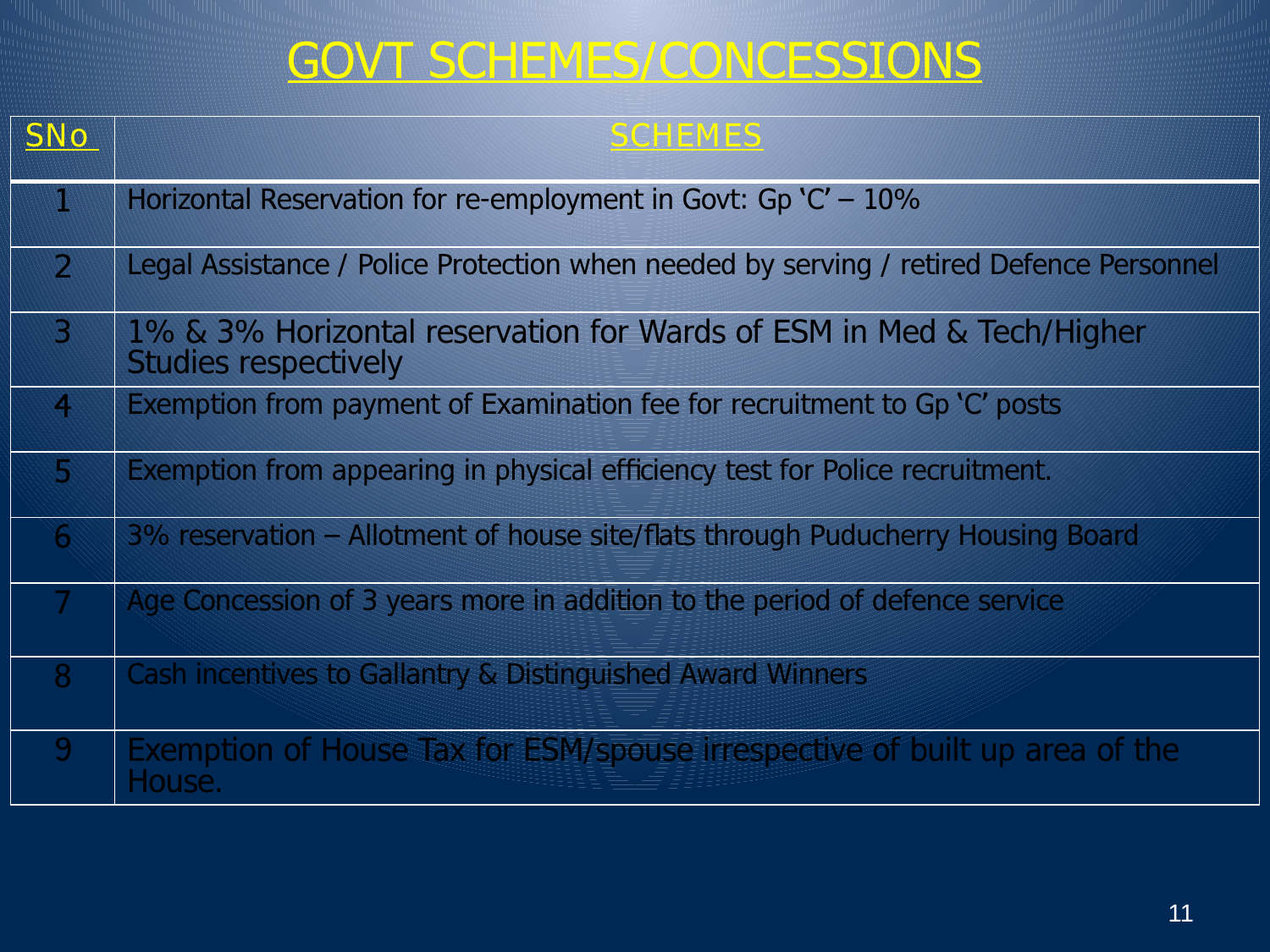

# GOVT SCHEMES/CONCESSIONS
| SNo | SCHEMES |
| --- | --- |
| 1 | Horizontal Reservation for re-employment in Govt: Gp ‘C’ – 10% |
| 2 | Legal Assistance / Police Protection when needed by serving / retired Defence Personnel |
| 3 | 1% & 3% Horizontal reservation for Wards of ESM in Med & Tech/Higher Studies respectively |
| 4 | Exemption from payment of Examination fee for recruitment to Gp ‘C’ posts |
| 5 | Exemption from appearing in physical efficiency test for Police recruitment. |
| 6 | 3% reservation – Allotment of house site/flats through Puducherry Housing Board |
| 7 | Age Concession of 3 years more in addition to the period of defence service |
| 8 | Cash incentives to Gallantry & Distinguished Award Winners |
| 9 | Exemption of House Tax for ESM/spouse irrespective of built up area of the House. |
11